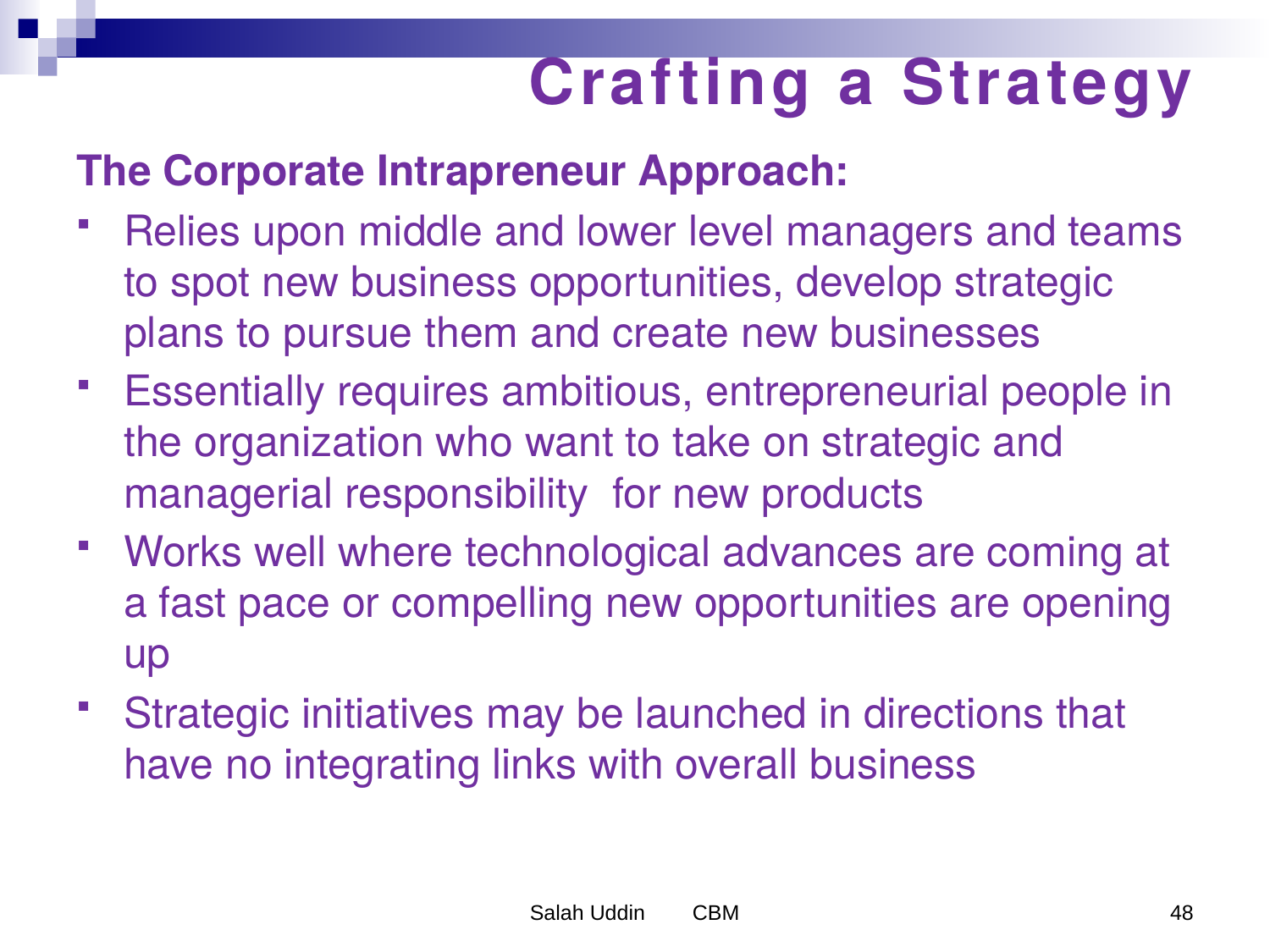

# Crafting a Strategy
The Corporate Intrapreneur Approach:
Relies upon middle and lower level managers and teams to spot new business opportunities, develop strategic plans to pursue them and create new businesses
Essentially requires ambitious, entrepreneurial people in the organization who want to take on strategic and managerial responsibility  for new products
Works well where technological advances are coming at a fast pace or compelling new opportunities are opening up
Strategic initiatives may be launched in directions that have no integrating links with overall business
Salah Uddin        CBM
48